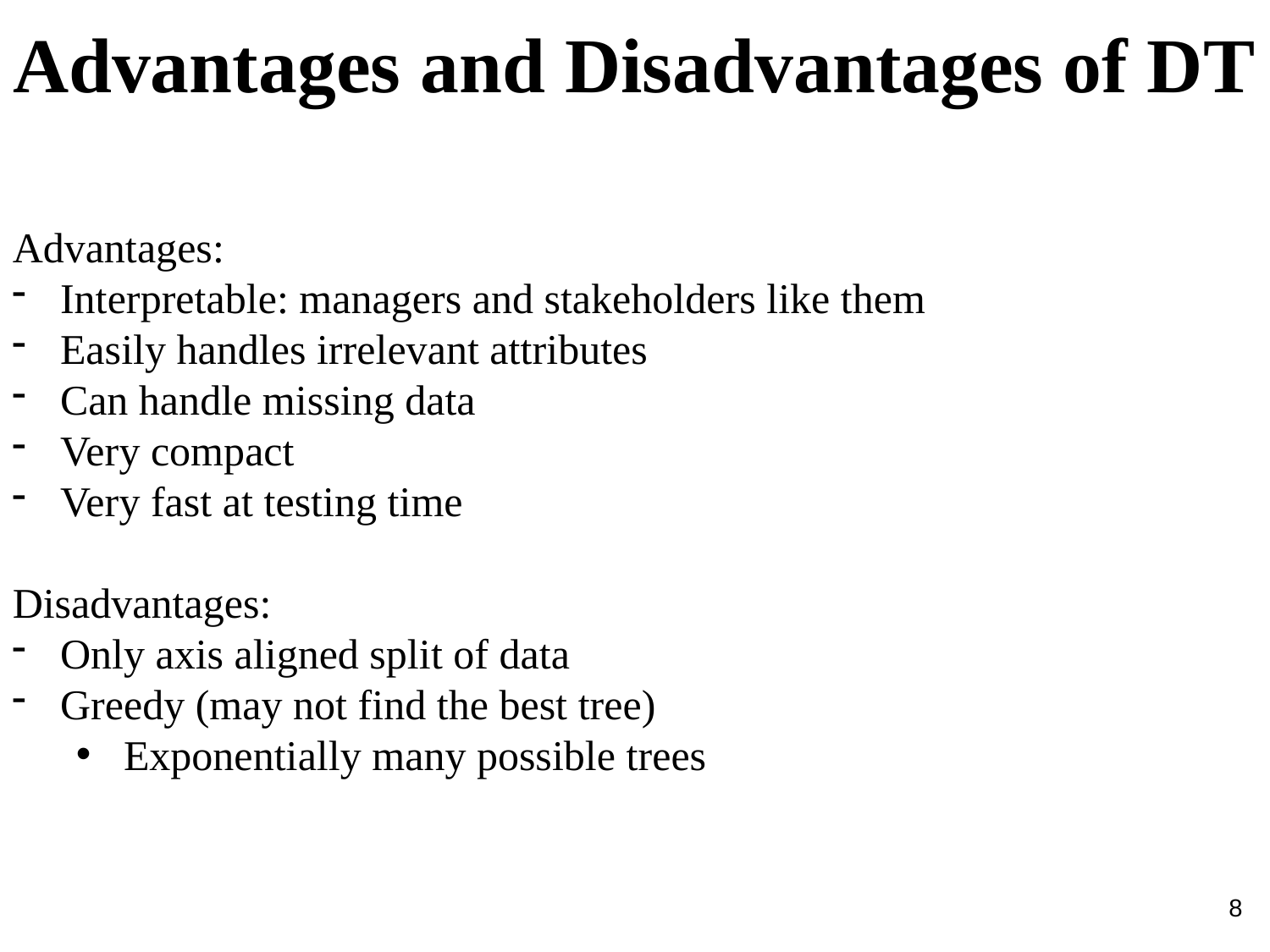

Advantages and Disadvantages of DT
Advantages:
Interpretable: managers and stakeholders like them
Easily handles irrelevant attributes
Can handle missing data
Very compact
Very fast at testing time

Disadvantages:
Only axis aligned split of data
Greedy (may not find the best tree)
Exponentially many possible trees
8